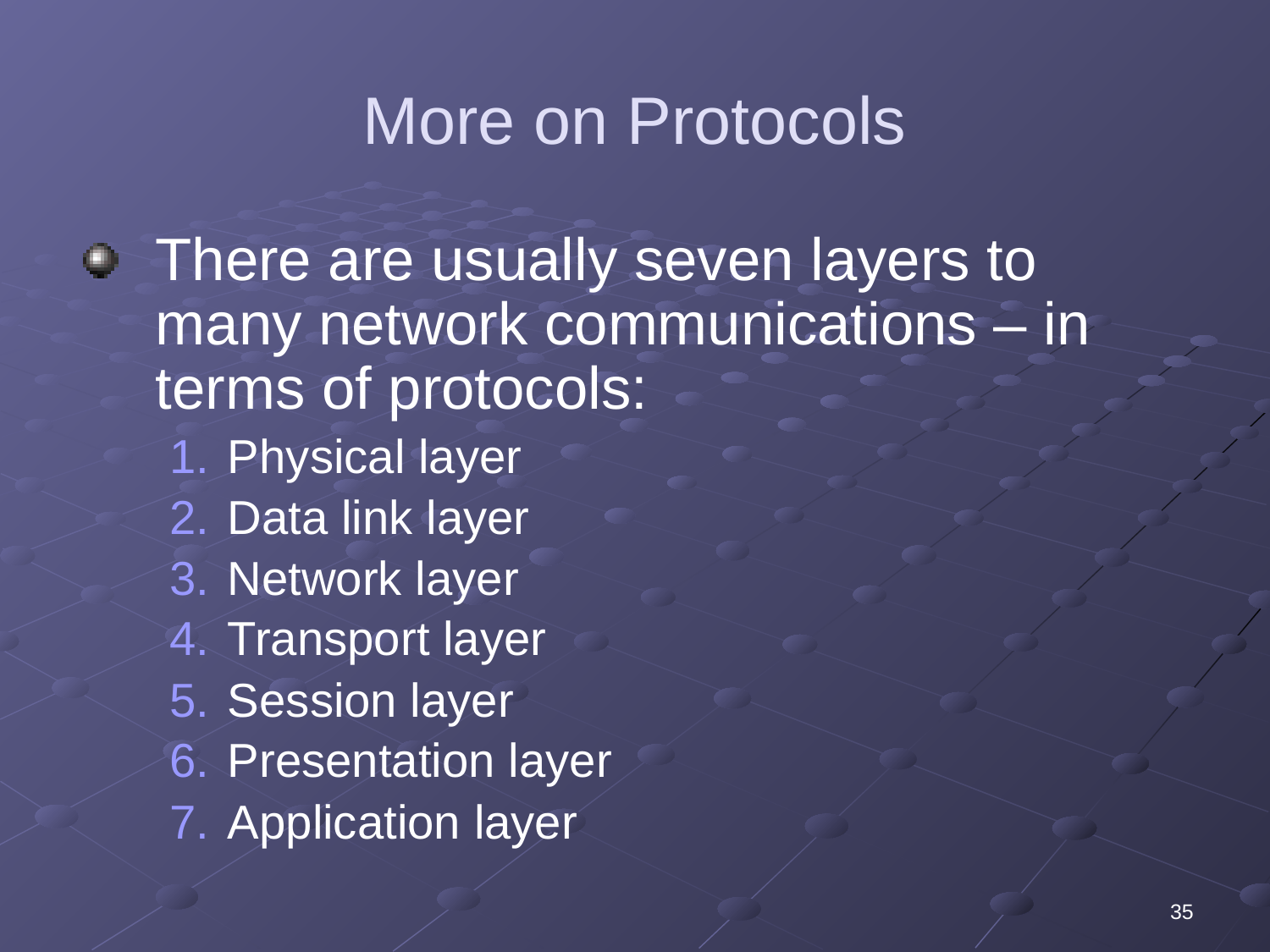

# More on Protocols
There are usually seven layers to many network communications – in terms of protocols:
Physical layer
Data link layer
Network layer
Transport layer
Session layer
Presentation layer
Application layer
35